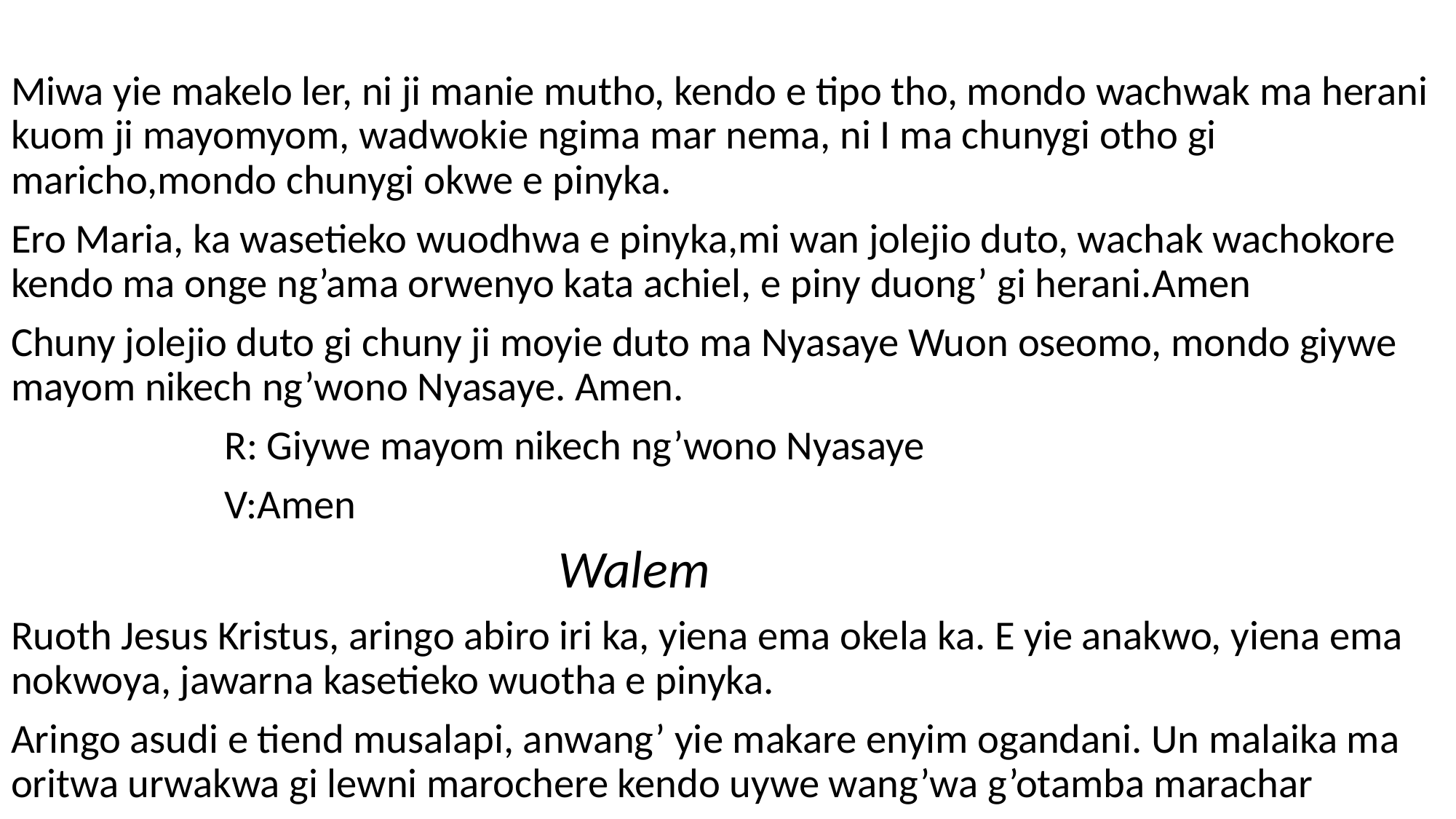

Miwa yie makelo ler, ni ji manie mutho, kendo e tipo tho, mondo wachwak ma herani kuom ji mayomyom, wadwokie ngima mar nema, ni I ma chunygi otho gi maricho,mondo chunygi okwe e pinyka.
Ero Maria, ka wasetieko wuodhwa e pinyka,mi wan jolejio duto, wachak wachokore kendo ma onge ng’ama orwenyo kata achiel, e piny duong’ gi herani.Amen
Chuny jolejio duto gi chuny ji moyie duto ma Nyasaye Wuon oseomo, mondo giywe mayom nikech ng’wono Nyasaye. Amen.
                       R: Giywe mayom nikech ng’wono Nyasaye
                       V:Amen
                                                           Walem
Ruoth Jesus Kristus, aringo abiro iri ka, yiena ema okela ka. E yie anakwo, yiena ema nokwoya, jawarna kasetieko wuotha e pinyka.
Aringo asudi e tiend musalapi, anwang’ yie makare enyim ogandani. Un malaika ma oritwa urwakwa gi lewni marochere kendo uywe wang’wa g’otamba marachar